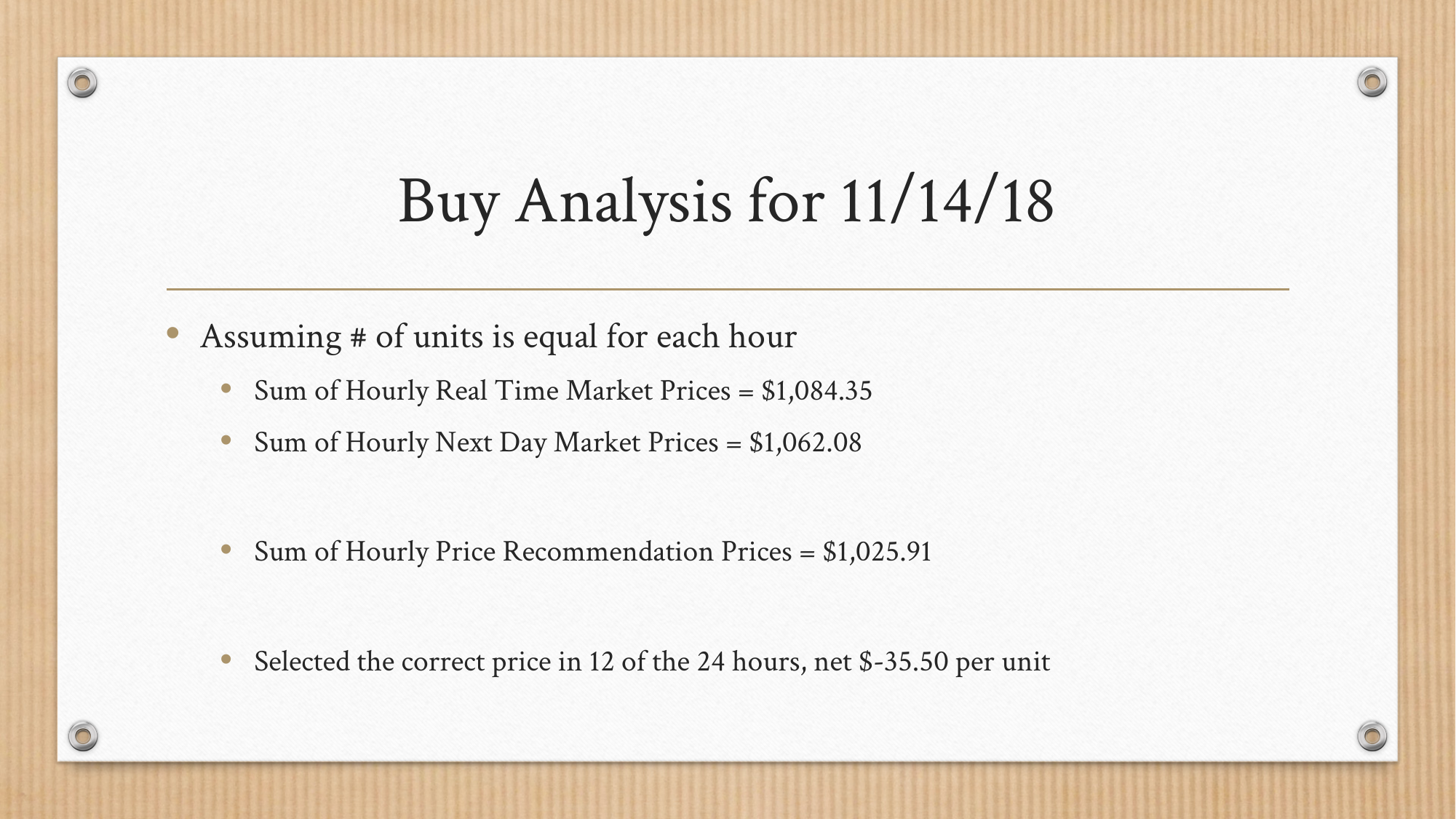

# Buy Analysis for 11/14/18
Assuming # of units is equal for each hour
Sum of Hourly Real Time Market Prices = $1,084.35
Sum of Hourly Next Day Market Prices = $1,062.08

Sum of Hourly Price Recommendation Prices = $1,025.91

Selected the correct price in 12 of the 24 hours, net $-35.50 per unit